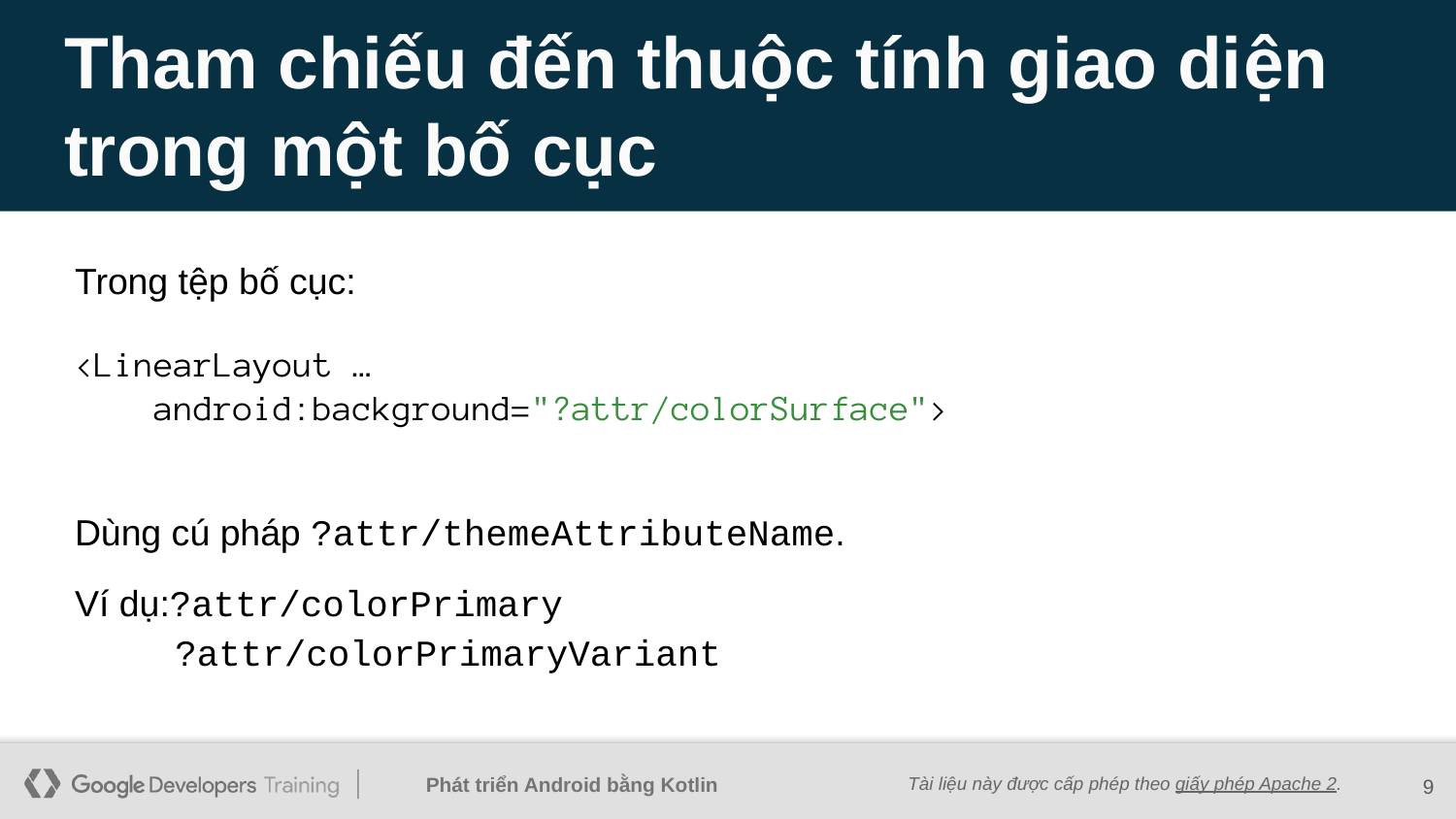

# Tham chiếu đến thuộc tính giao diện trong một bố cục
Trong tệp bố cục:
<LinearLayout …
    android:background="?attr/colorSurface">
Dùng cú pháp ?attr/themeAttributeName.
Ví dụ:?attr/colorPrimary
?attr/colorPrimaryVariant

9